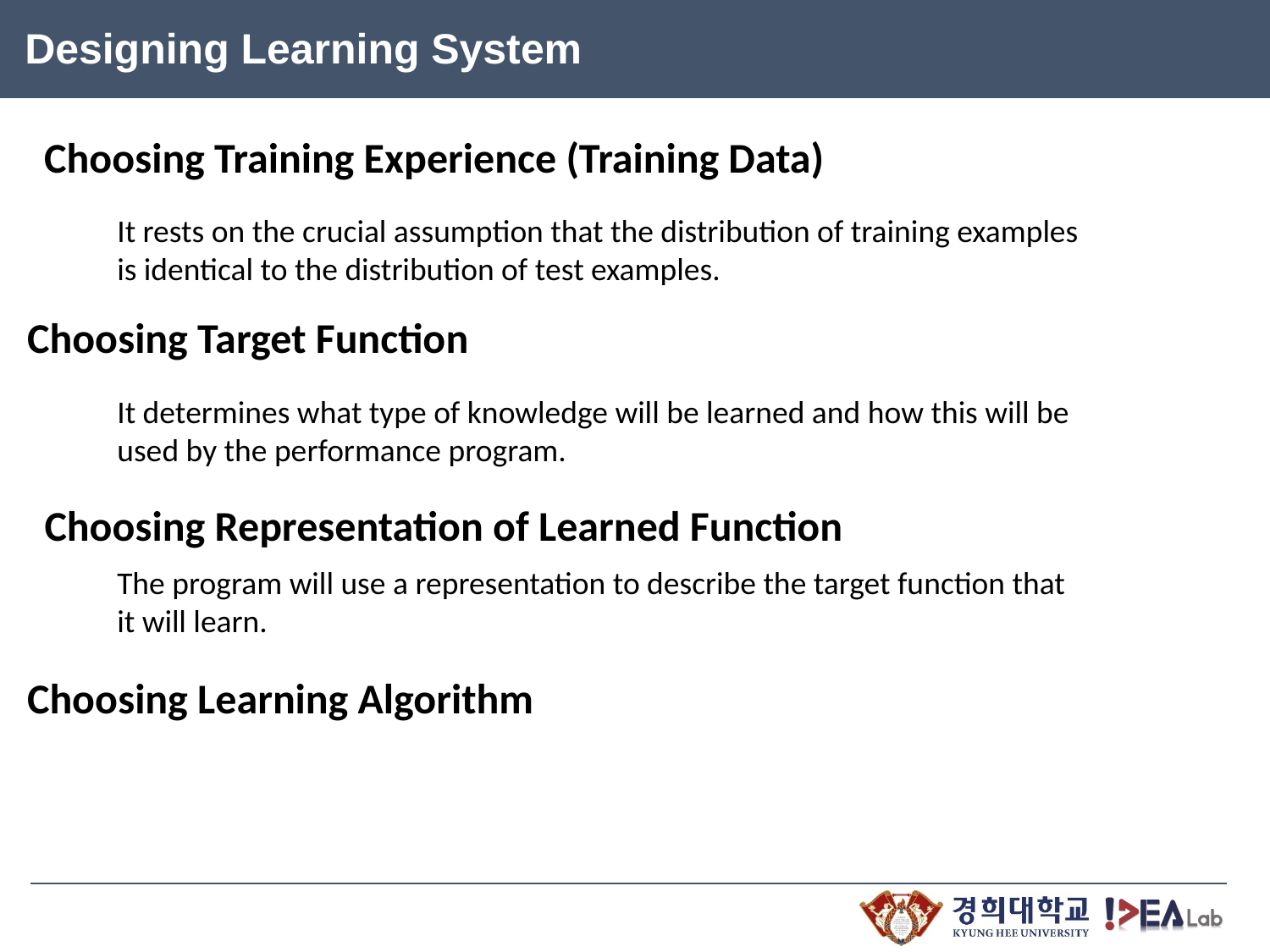

Designing Learning System
Choosing Training Experience (Training Data)
It rests on the crucial assumption that the distribution of training examples is identical to the distribution of test examples.
Choosing Target Function
It determines what type of knowledge will be learned and how this will be used by the performance program.
Choosing Representation of Learned Function
The program will use a representation to describe the target function that it will learn.
Choosing Learning Algorithm